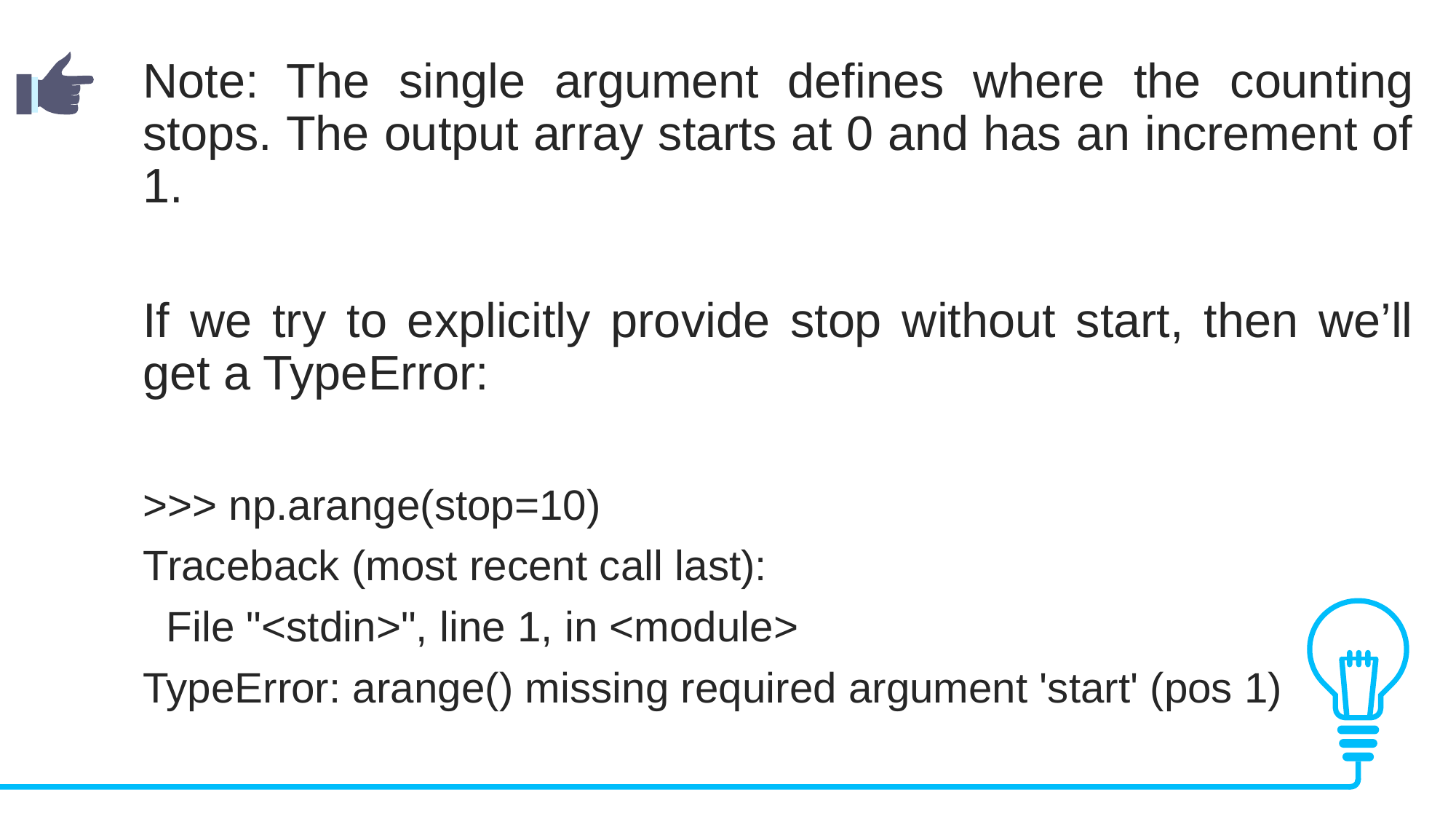

Note: The single argument defines where the counting stops. The output array starts at 0 and has an increment of 1.

If we try to explicitly provide stop without start, then we’ll get a TypeError:

>>> np.arange(stop=10)
Traceback (most recent call last):
  File "<stdin>", line 1, in <module>
TypeError: arange() missing required argument 'start' (pos 1)